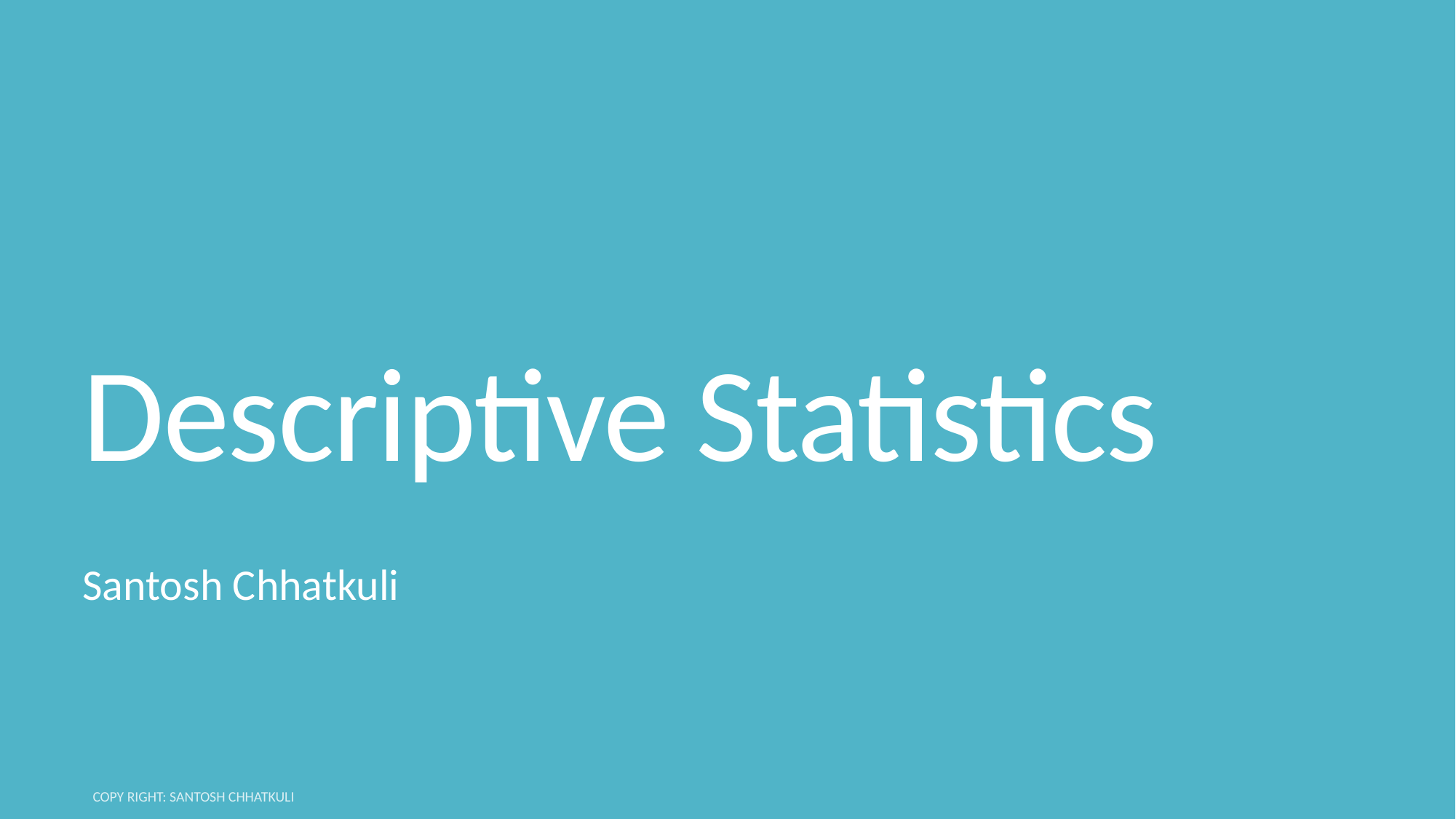

# Descriptive Statistics
Santosh Chhatkuli
Copy Right: Santosh Chhatkuli